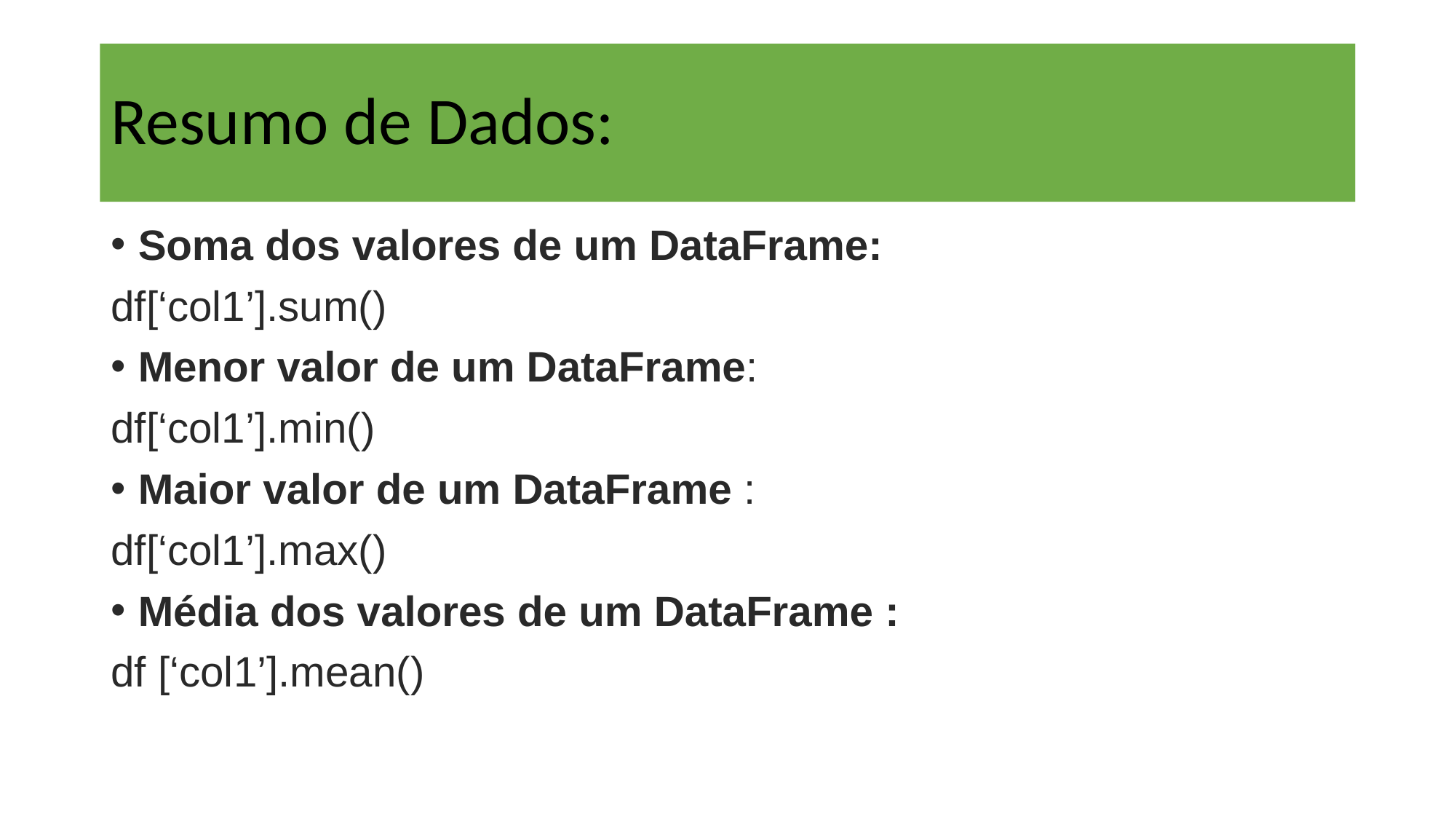

# Resumo de Dados:
Soma dos valores de um DataFrame:
df[‘col1’].sum()
Menor valor de um DataFrame:
df[‘col1’].min()
Maior valor de um DataFrame :
df[‘col1’].max()
Média dos valores de um DataFrame :
df [‘col1’].mean()